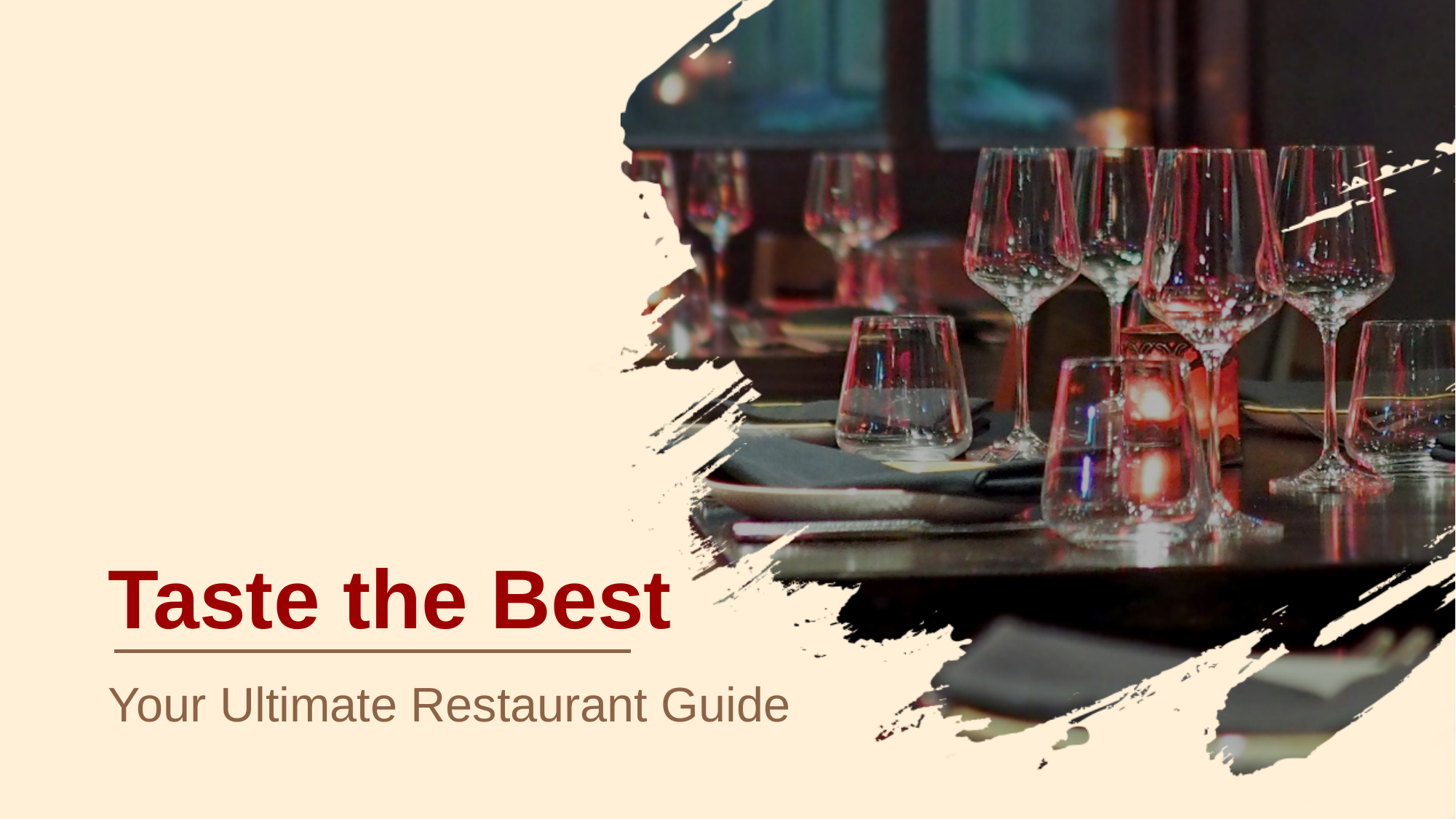

# Taste the Best
Your Ultimate Restaurant Guide